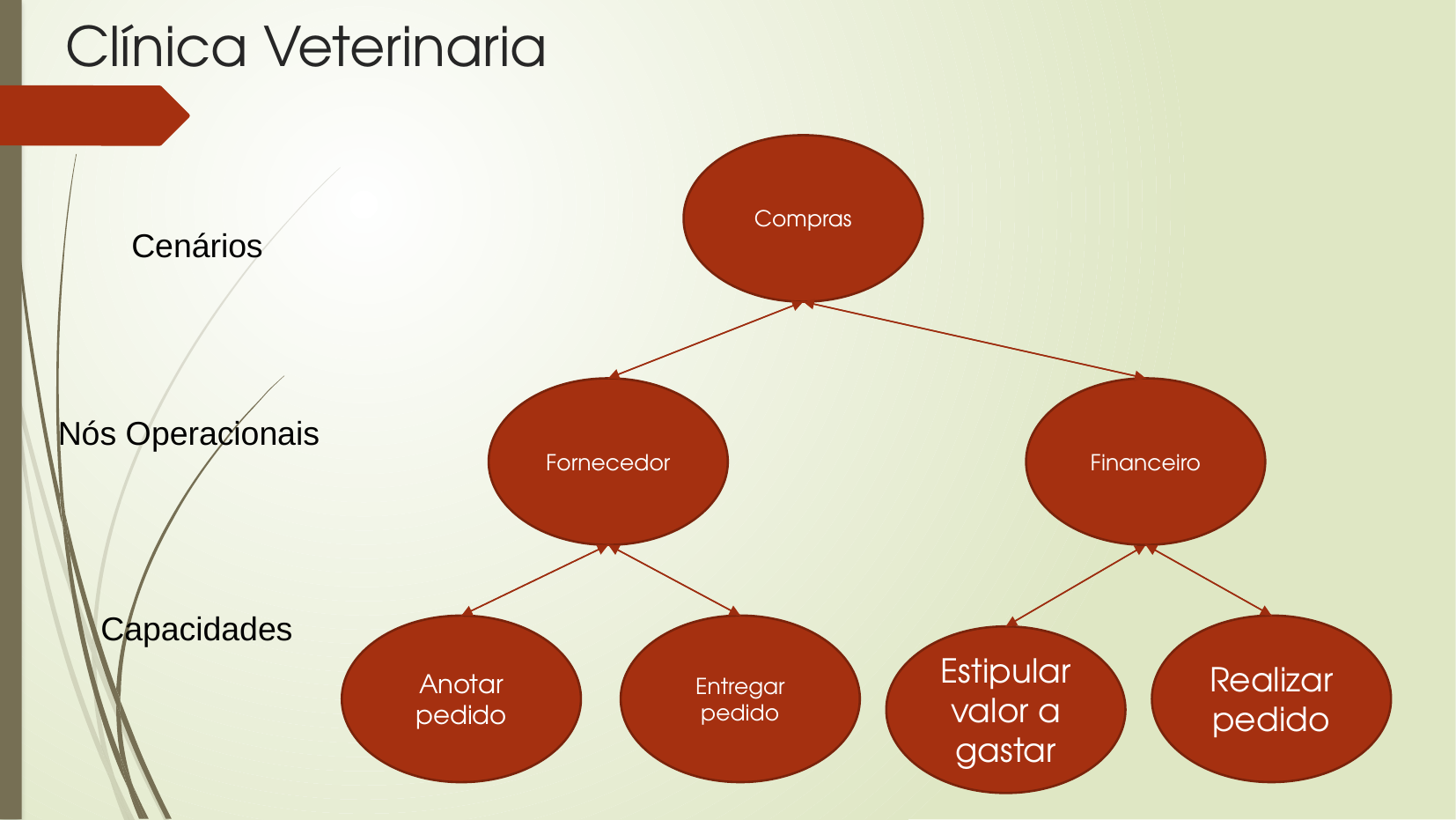

Clínica Veterinaria
Compras
Cenários
Fornecedor
Financeiro
Nós Operacionais
Capacidades
Entregar pedido
Realizar pedido
Anotar pedido
Estipular valor a gastar